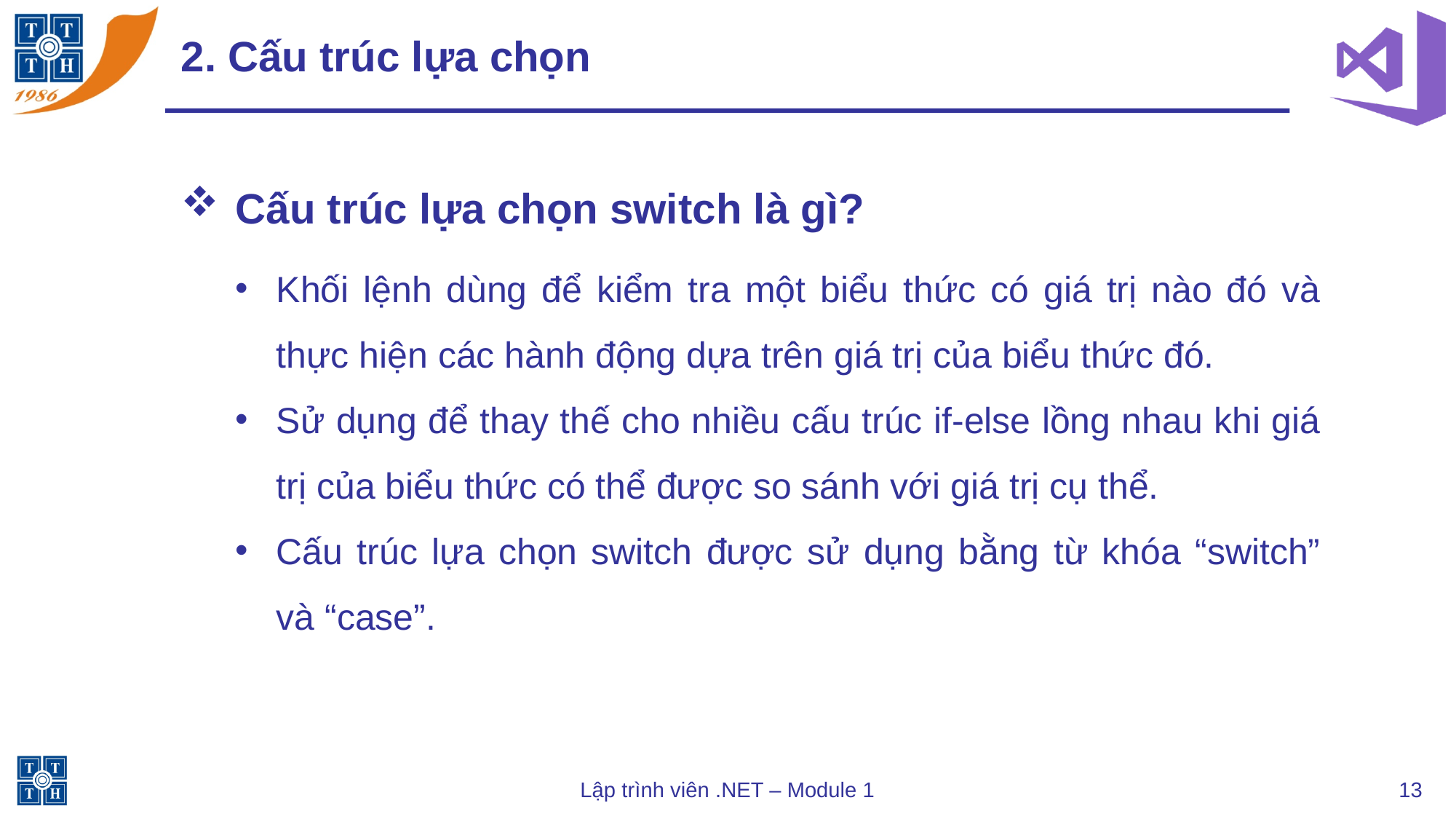

# 2. Cấu trúc lựa chọn
Cấu trúc lựa chọn switch là gì?
Khối lệnh dùng để kiểm tra một biểu thức có giá trị nào đó và thực hiện các hành động dựa trên giá trị của biểu thức đó.
Sử dụng để thay thế cho nhiều cấu trúc if-else lồng nhau khi giá trị của biểu thức có thể được so sánh với giá trị cụ thể.
Cấu trúc lựa chọn switch được sử dụng bằng từ khóa “switch” và “case”.